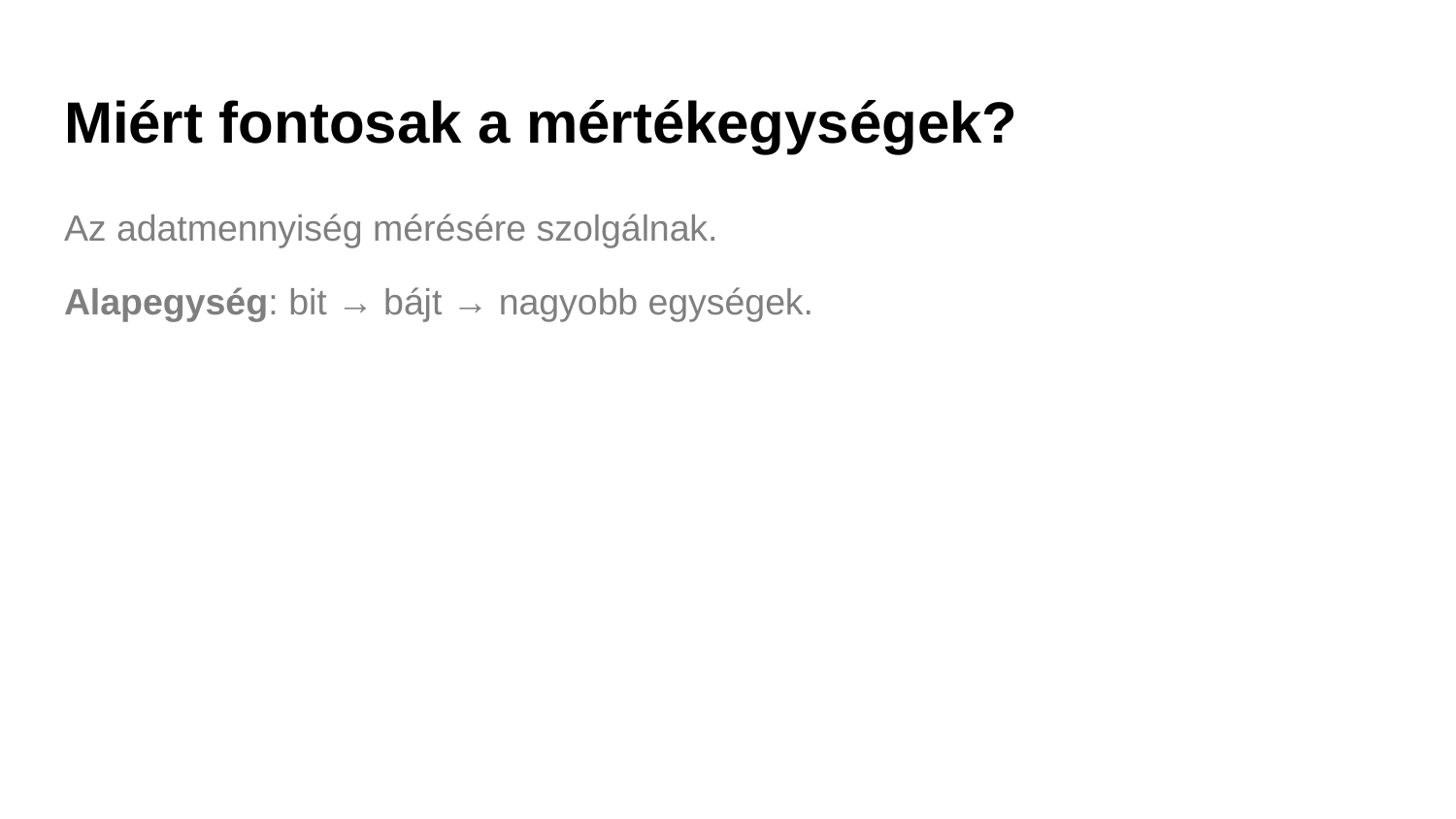

# Miért fontosak a mértékegységek?
Az adatmennyiség mérésére szolgálnak.
Alapegység: bit → bájt → nagyobb egységek.